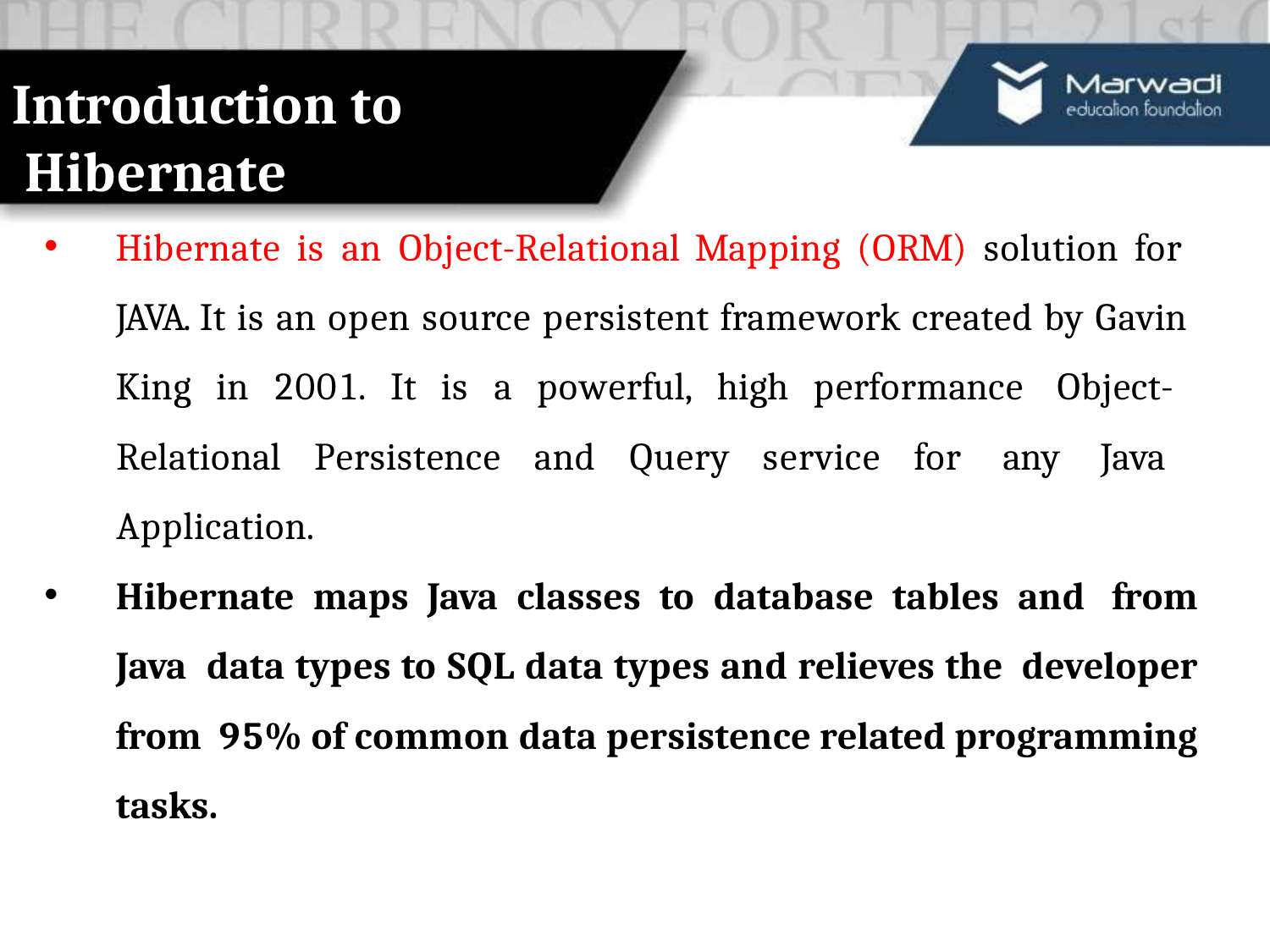

# Introduction to  Hibernate
Hibernate is an Object-Relational Mapping (ORM) solution for  JAVA. It is an open source persistent framework created by Gavin  King in 2001. It is a powerful, high performance Object-  Relational Persistence and Query service for any Java  Application.
Hibernate maps Java classes to database tables and from Java  data types to SQL data types and relieves the developer from  95% of common data persistence related programming tasks.